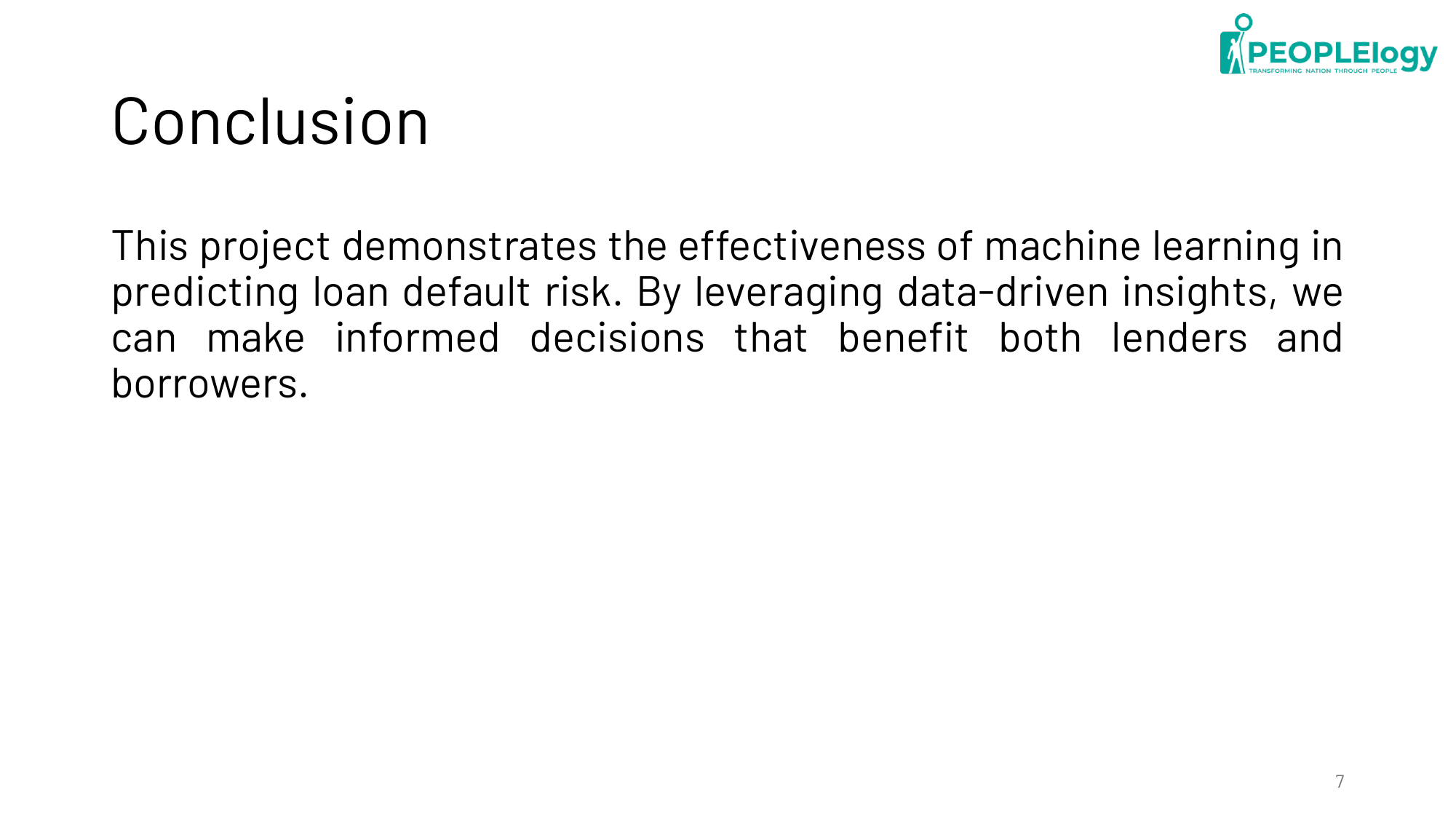

# Conclusion
This project demonstrates the effectiveness of machine learning in predicting loan default risk. By leveraging data-driven insights, we can make informed decisions that benefit both lenders and borrowers.
7